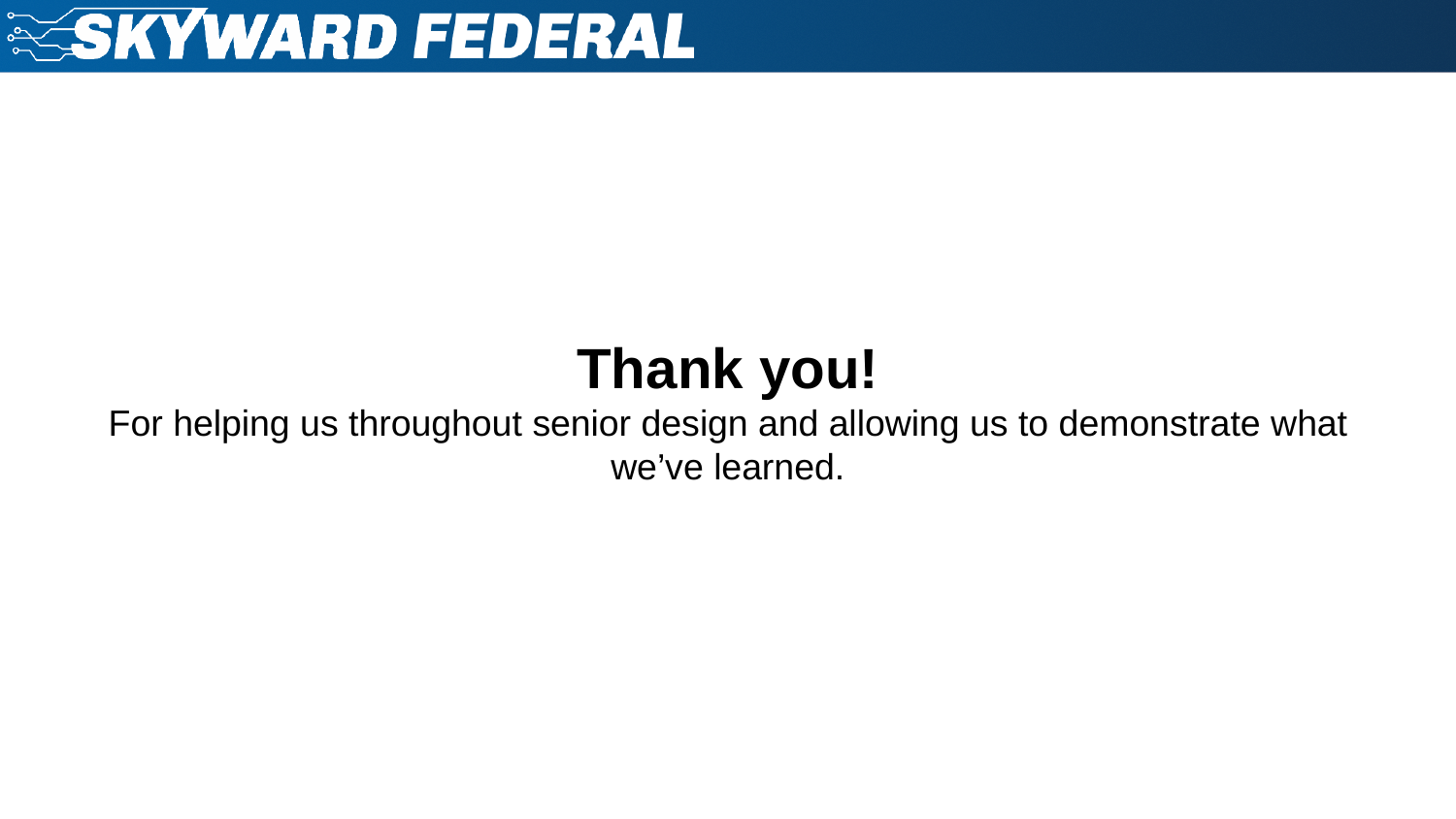

# Thank you!
For helping us throughout senior design and allowing us to demonstrate what we’ve learned.